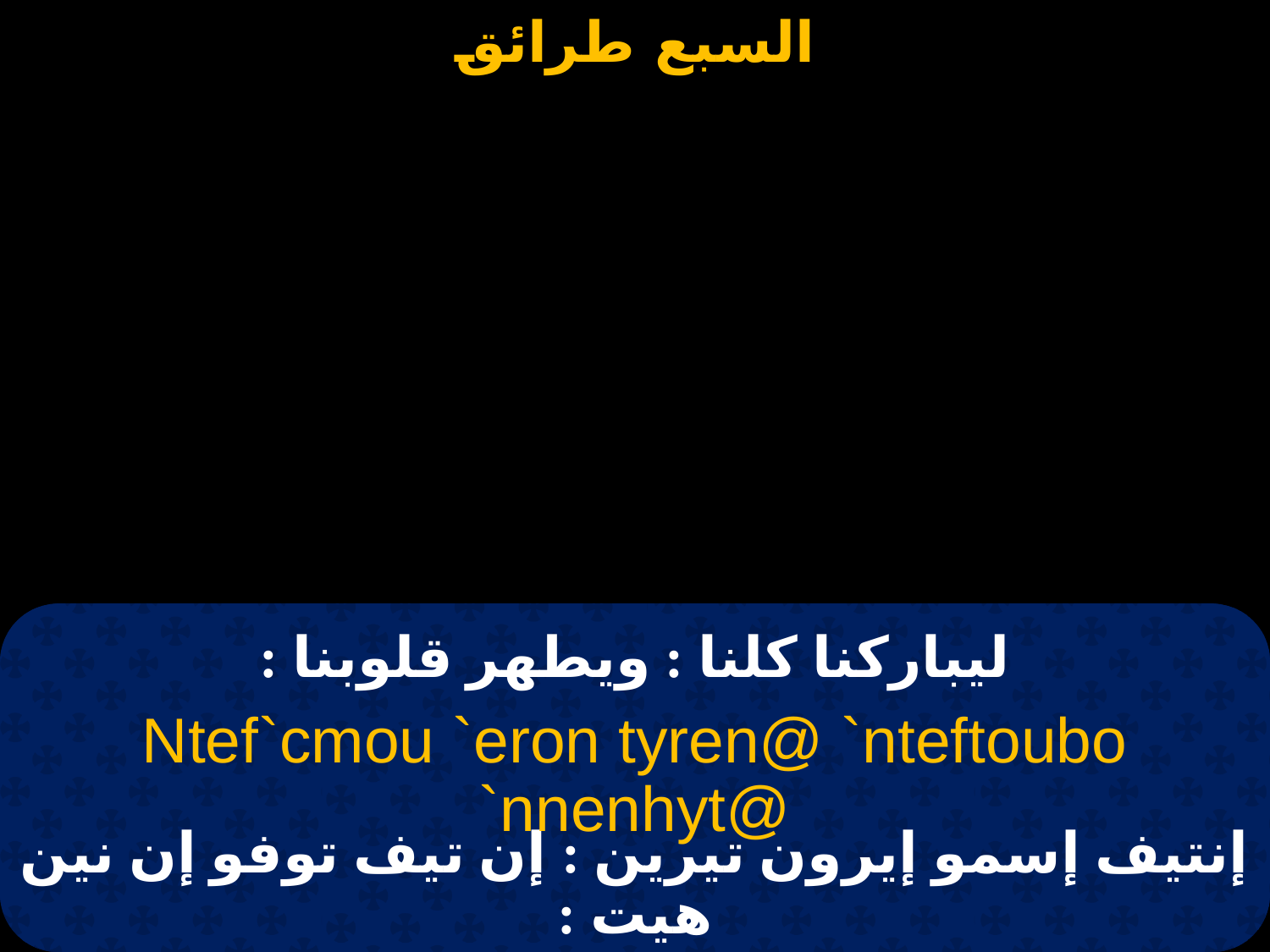

# ليباركنا كلنا : ويطهر قلوبنا :
Ntef`cmou `eron tyren@ `nteftoubo `nnenhyt@
إنتيف إسمو إيرون تيرين : إن تيف توفو إن نين هيت :